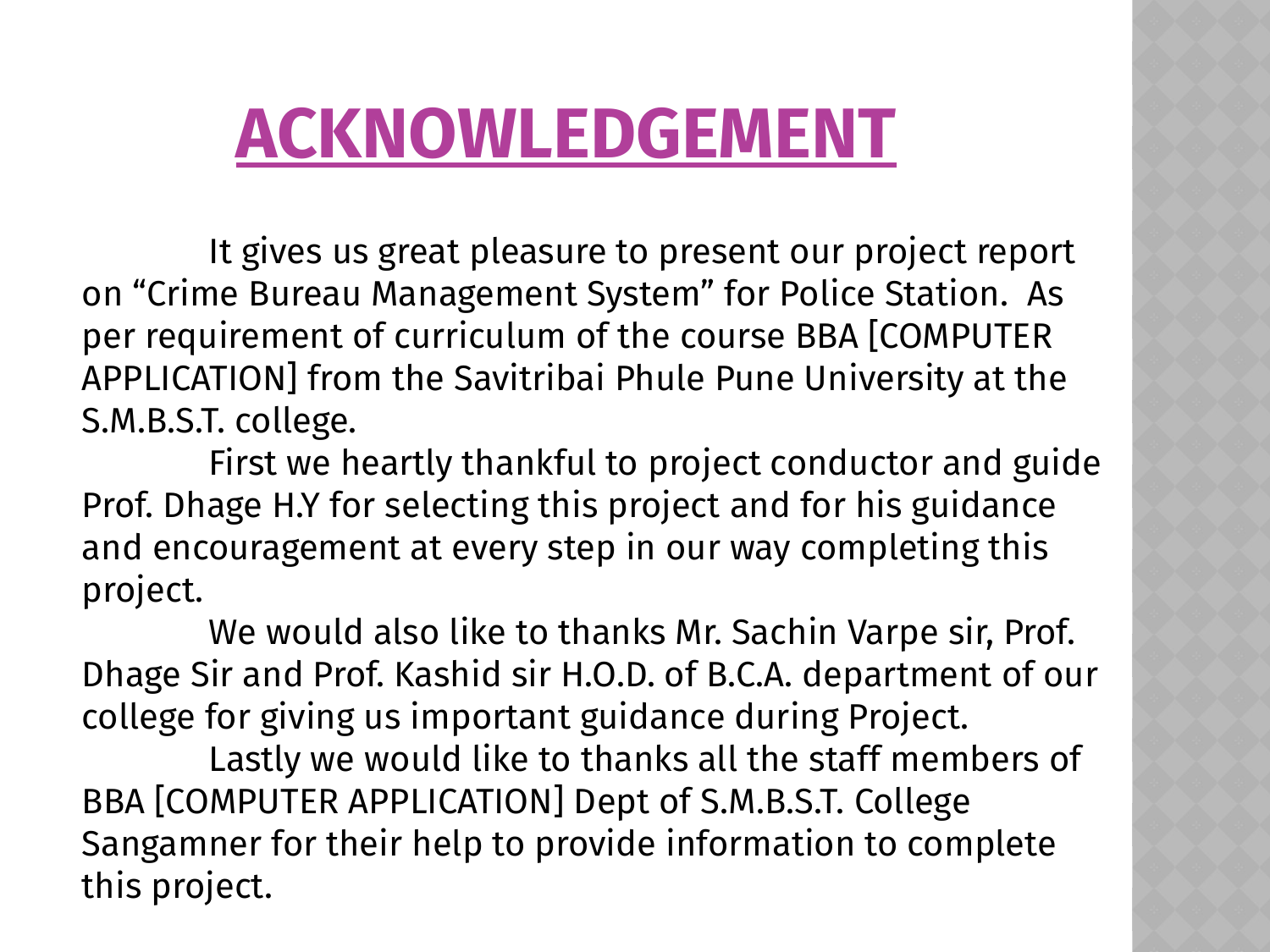

# ACKNOWLEDGEMENT
	It gives us great pleasure to present our project report on “Crime Bureau Management System” for Police Station.  As per requirement of curriculum of the course BBA [COMPUTER APPLICATION] from the Savitribai Phule Pune University at the S.M.B.S.T. college.
	First we heartly thankful to project conductor and guide Prof. Dhage H.Y for selecting this project and for his guidance and encouragement at every step in our way completing this project.
	We would also like to thanks Mr. Sachin Varpe sir, Prof. Dhage Sir and Prof. Kashid sir H.O.D. of B.C.A. department of our college for giving us important guidance during Project.
	Lastly we would like to thanks all the staff members of BBA [COMPUTER APPLICATION] Dept of S.M.B.S.T. College Sangamner for their help to provide information to complete this project.